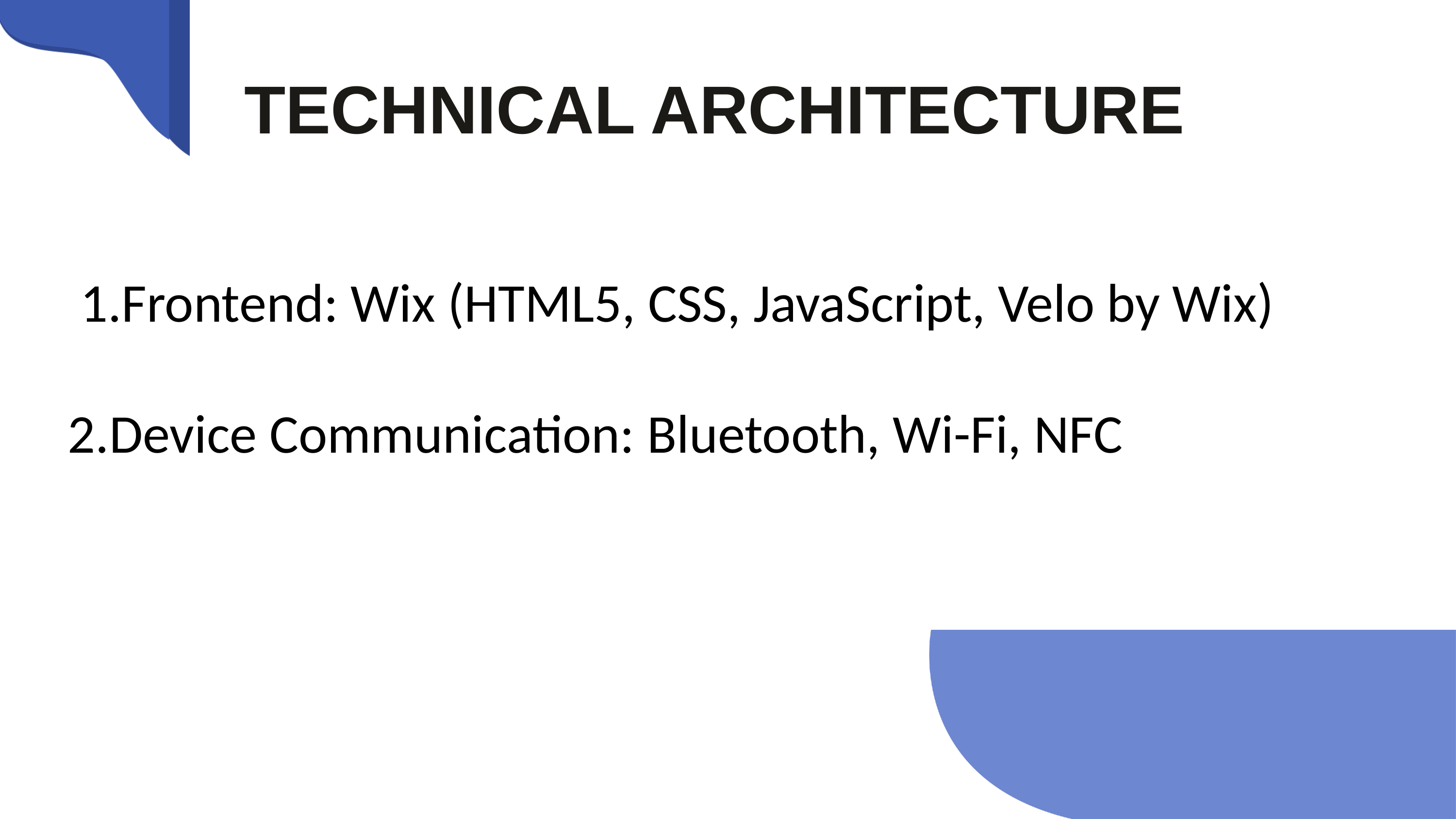

TECHNICAL ARCHITECTURE
 1.Frontend: Wix (HTML5, CSS, JavaScript, Velo by Wix)

2.Device Communication: Bluetooth, Wi-Fi, NFC